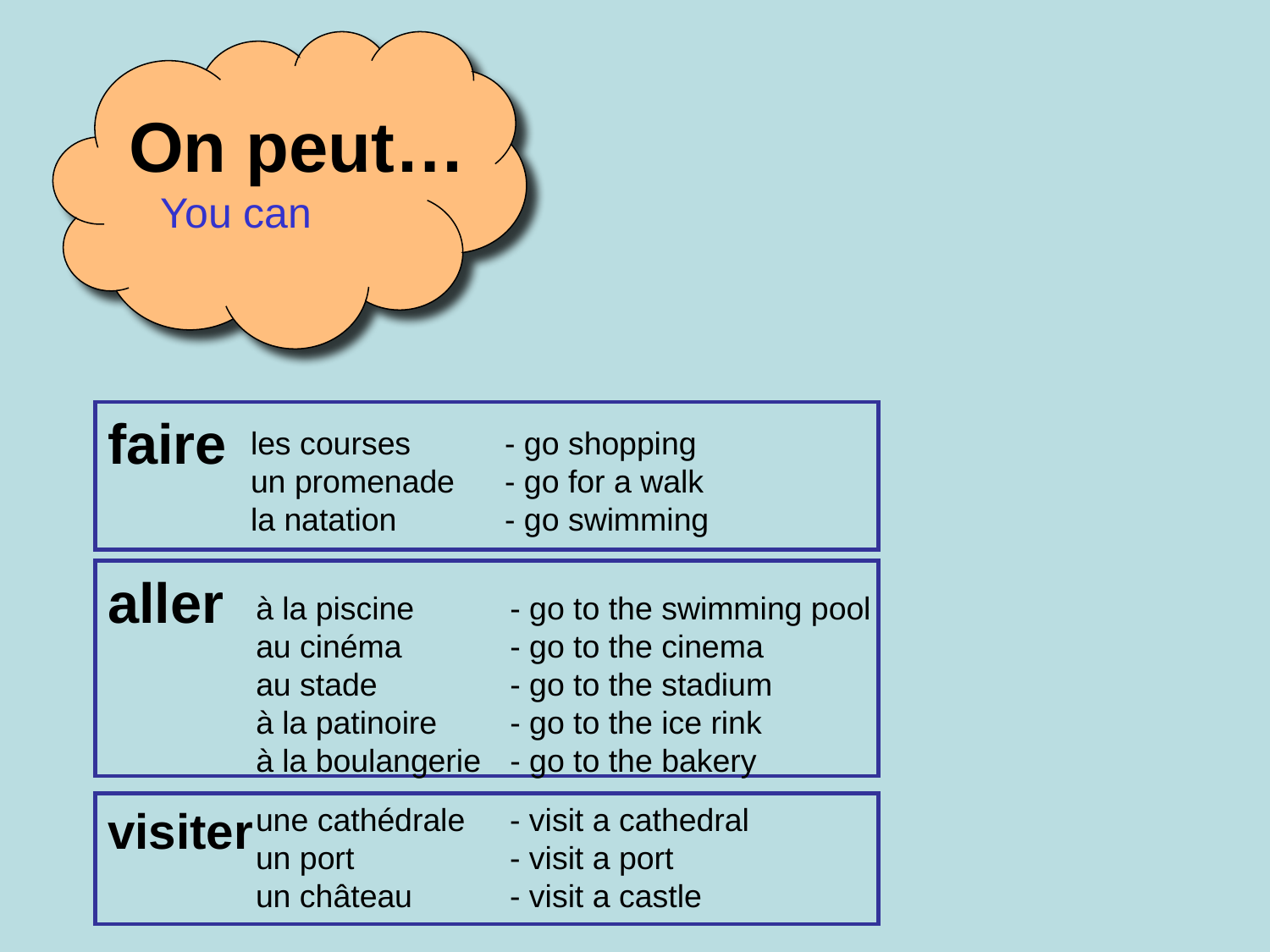

On peut…
You can
faire
les courses	- go shopping
un promenade	- go for a walk
la natation	- go swimming
aller
à la piscine	- go to the swimming pool
au cinéma	- go to the cinema
au stade		- go to the stadium
à la patinoire	- go to the ice rink
à la boulangerie	- go to the bakery
visiter
une cathédrale	- visit a cathedral
un port		- visit a port
un château	- visit a castle